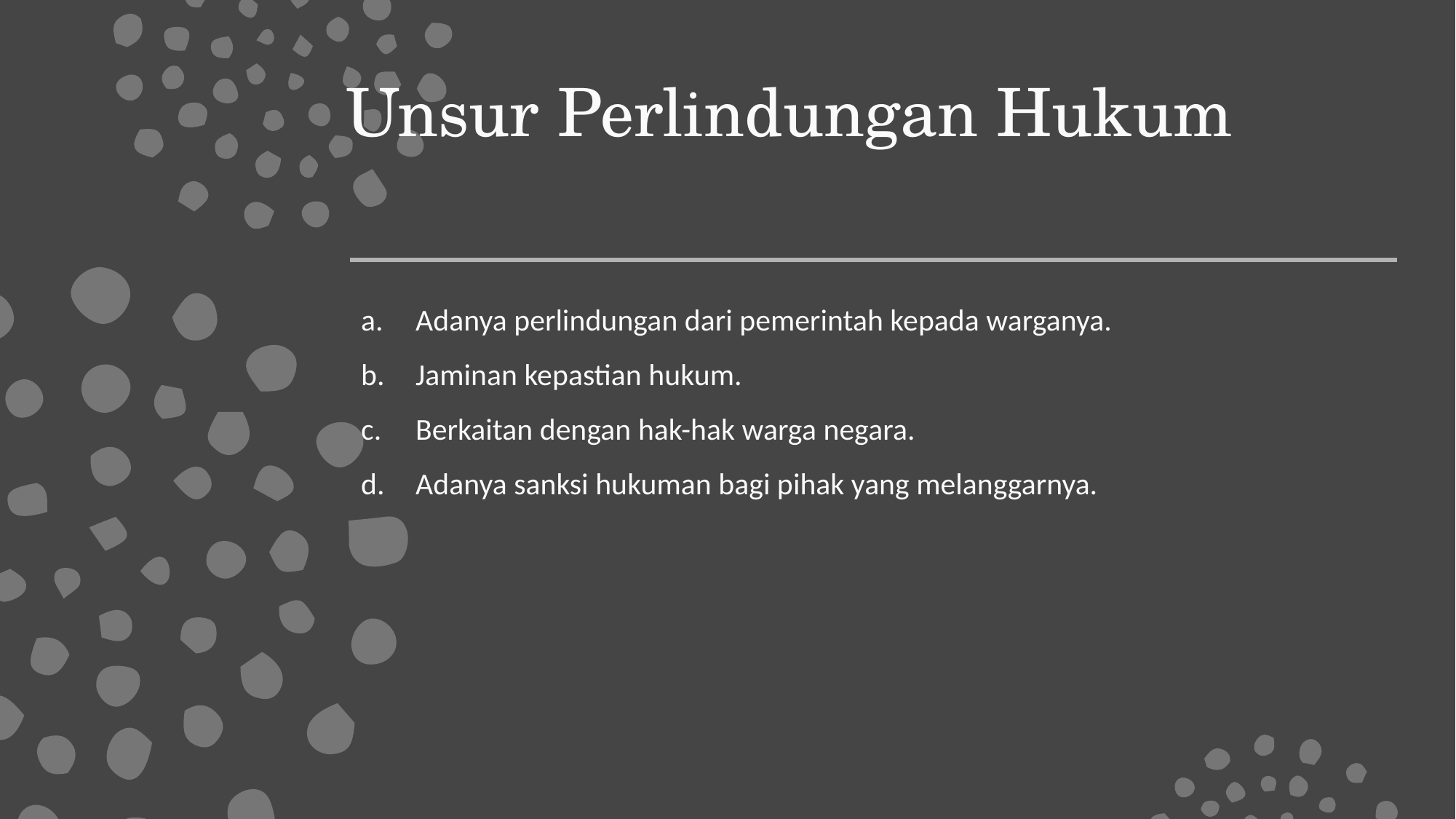

# Unsur Perlindungan Hukum
Adanya perlindungan dari pemerintah kepada warganya.
Jaminan kepastian hukum.
Berkaitan dengan hak-hak warga negara.
Adanya sanksi hukuman bagi pihak yang melanggarnya.